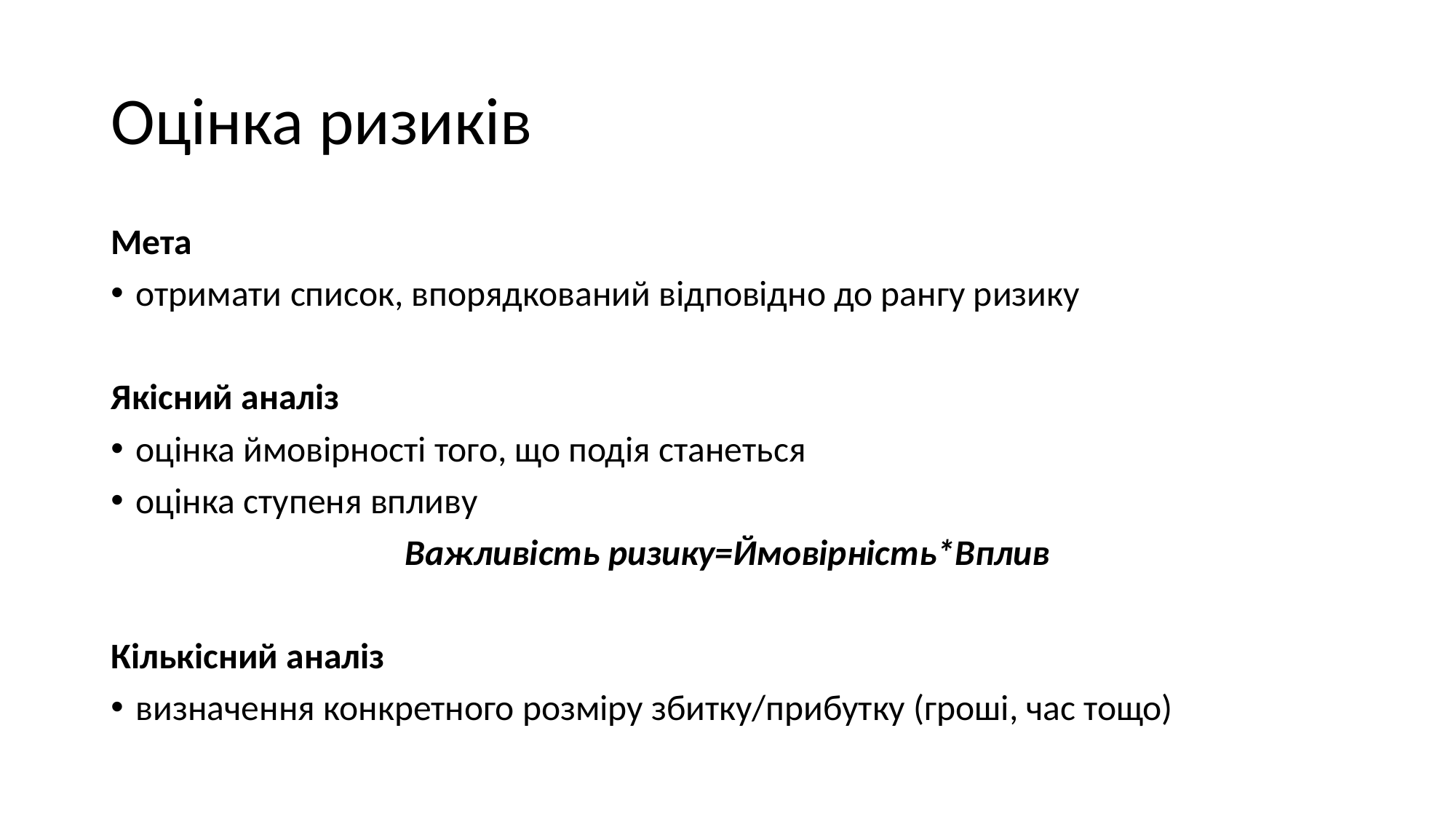

# Оцінка ризиків
Мета
отримати список, впорядкований відповідно до рангу ризику

Якісний аналіз
оцінка ймовірності того, що подія станеться
оцінка ступеня впливу
Важливість ризику=Ймовірність*Вплив

Кількісний аналіз
визначення конкретного розміру збитку/прибутку (гроші, час тощо)